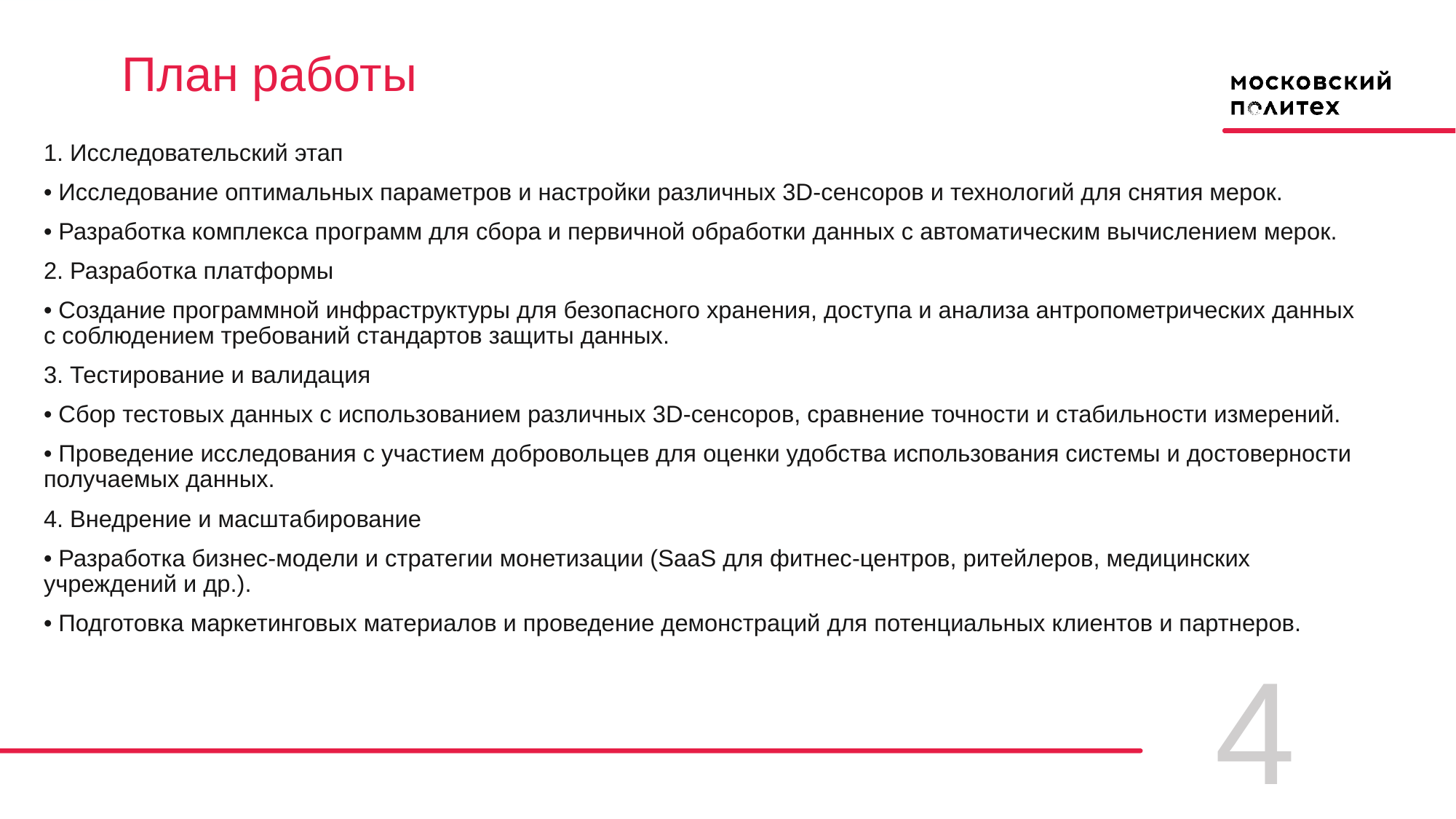

# План работы
1. Исследовательский этап
• Исследование оптимальных параметров и настройки различных 3D-сенсоров и технологий для снятия мерок.
• Разработка комплекса программ для сбора и первичной обработки данных с автоматическим вычислением мерок.
2. Разработка платформы
• Создание программной инфраструктуры для безопасного хранения, доступа и анализа антропометрических данных с соблюдением требований стандартов защиты данных.
3. Тестирование и валидация
• Сбор тестовых данных с использованием различных 3D-сенсоров, сравнение точности и стабильности измерений.
• Проведение исследования с участием добровольцев для оценки удобства использования системы и достоверности получаемых данных.
4. Внедрение и масштабирование
• Разработка бизнес-модели и стратегии монетизации (SaaS для фитнес-центров, ритейлеров, медицинских учреждений и др.).
• Подготовка маркетинговых материалов и проведение демонстраций для потенциальных клиентов и партнеров.
4